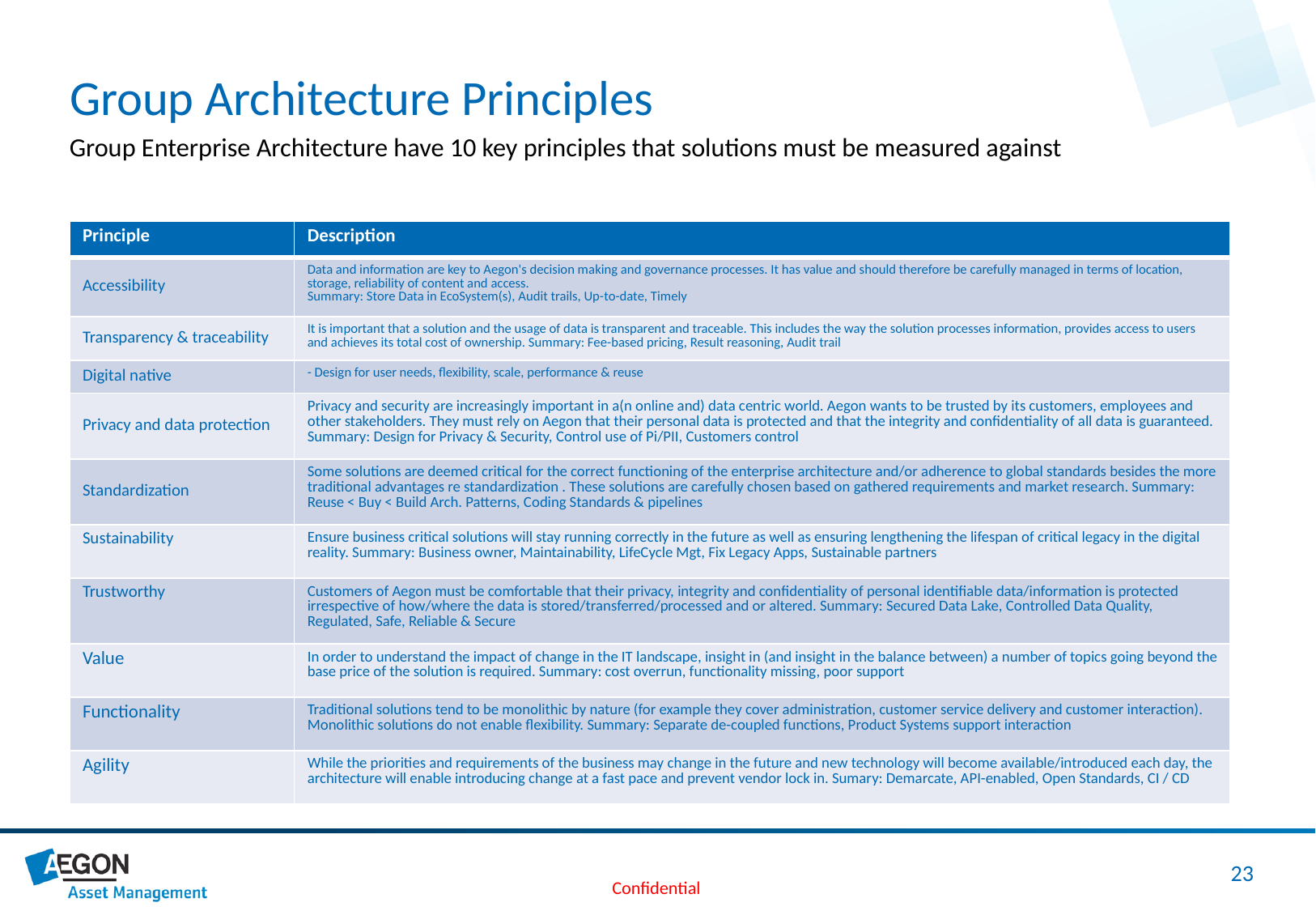

Group Architecture Principles
Group Enterprise Architecture have 10 key principles that solutions must be measured against
| Principle | Description |
| --- | --- |
| Accessibility | Data and information are key to Aegon's decision making and governance processes. It has value and should therefore be carefully managed in terms of location, storage, reliability of content and access. Summary: Store Data in EcoSystem(s), Audit trails, Up-to-date, Timely |
| Transparency & traceability | It is important that a solution and the usage of data is transparent and traceable. This includes the way the solution processes information, provides access to users and achieves its total cost of ownership. Summary: Fee-based pricing, Result reasoning, Audit trail |
| Digital native | - Design for user needs, flexibility, scale, performance & reuse |
| Privacy and data protection | Privacy and security are increasingly important in a(n online and) data centric world. Aegon wants to be trusted by its customers, employees and other stakeholders. They must rely on Aegon that their personal data is protected and that the integrity and confidentiality of all data is guaranteed. Summary: Design for Privacy & Security, Control use of Pi/PII, Customers control |
| Standardization | Some solutions are deemed critical for the correct functioning of the enterprise architecture and/or adherence to global standards besides the more traditional advantages re standardization . These solutions are carefully chosen based on gathered requirements and market research. Summary: Reuse < Buy < Build Arch. Patterns, Coding Standards & pipelines |
| Sustainability | Ensure business critical solutions will stay running correctly in the future as well as ensuring lengthening the lifespan of critical legacy in the digital reality. Summary: Business owner, Maintainability, LifeCycle Mgt, Fix Legacy Apps, Sustainable partners |
| Trustworthy | Customers of Aegon must be comfortable that their privacy, integrity and confidentiality of personal identifiable data/information is protected irrespective of how/where the data is stored/transferred/processed and or altered. Summary: Secured Data Lake, Controlled Data Quality, Regulated, Safe, Reliable & Secure |
| Value | In order to understand the impact of change in the IT landscape, insight in (and insight in the balance between) a number of topics going beyond the base price of the solution is required. Summary: cost overrun, functionality missing, poor support |
| Functionality | Traditional solutions tend to be monolithic by nature (for example they cover administration, customer service delivery and customer interaction). Monolithic solutions do not enable flexibility. Summary: Separate de-coupled functions, Product Systems support interaction |
| Agility | While the priorities and requirements of the business may change in the future and new technology will become available/introduced each day, the architecture will enable introducing change at a fast pace and prevent vendor lock in. Sumary: Demarcate, API-enabled, Open Standards, CI / CD |